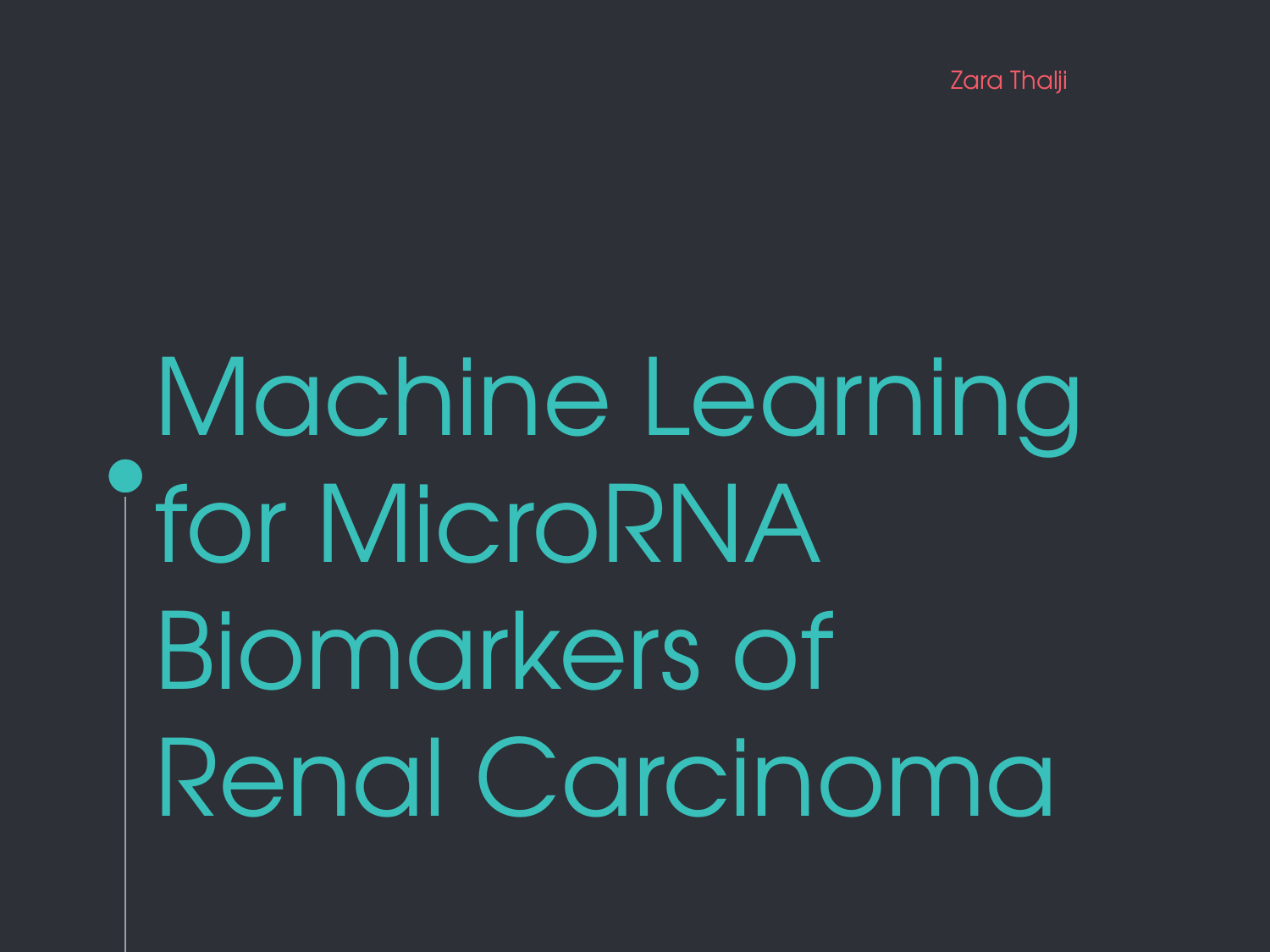

Zara Thalji
# Machine Learning for MicroRNA Biomarkers of Renal Carcinoma